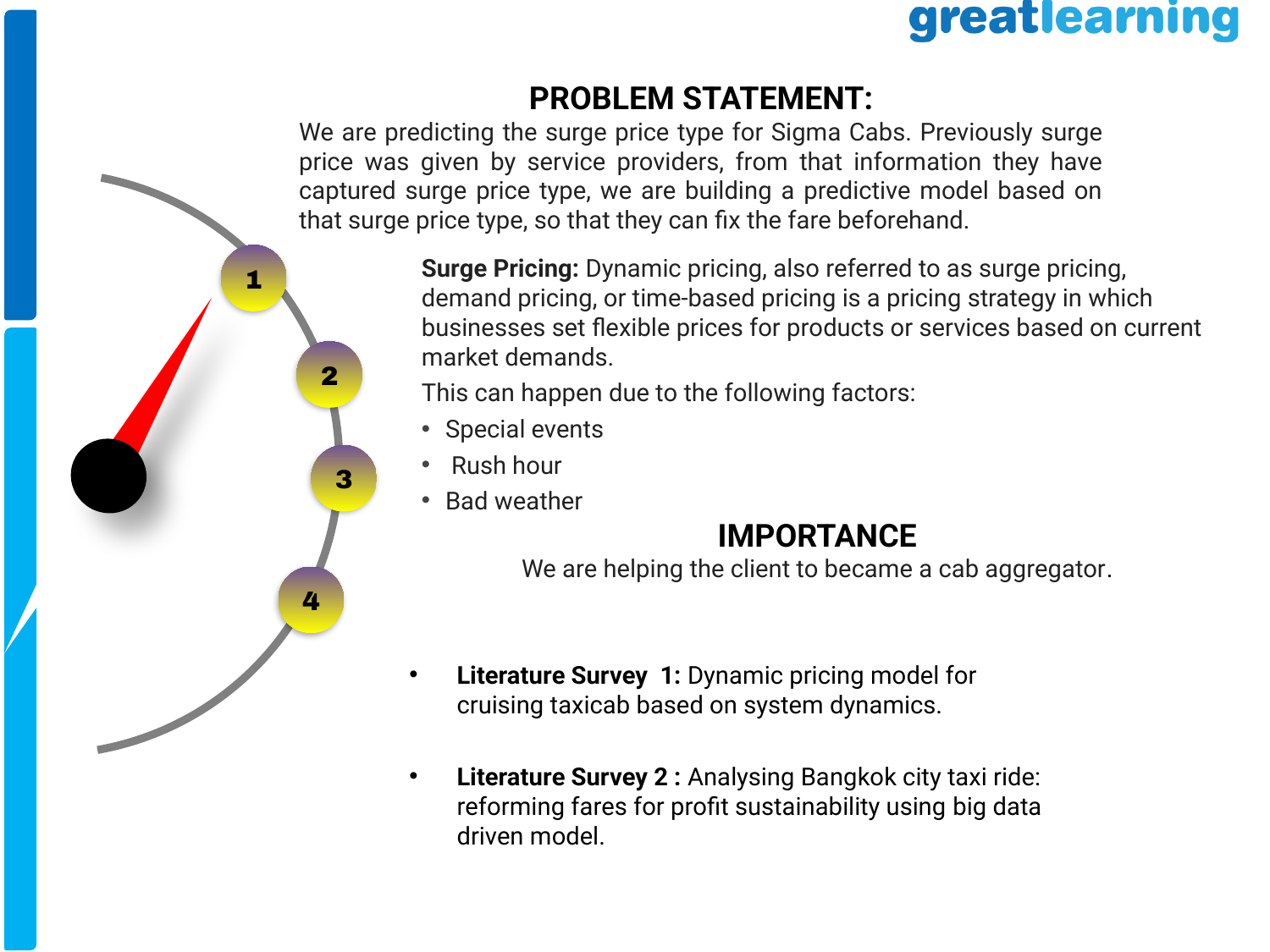

PROBLEM STATEMENT:
We are predicting the surge price type for Sigma Cabs. Previously surge price was given by service providers, from that information they have captured surge price type, we are building a predictive model based on that surge price type, so that they can fix the fare beforehand.

1

Surge Pricing: Dynamic pricing, also referred to as surge pricing, demand pricing, or time-based pricing is a pricing strategy in which businesses set flexible prices for products or services based on current market demands.
This can happen due to the following factors:
Special events
 Rush hour
Bad weather
Y INVOLVED
2
3
IMPORTANCE
We are helping the client to became a cab aggregator.

4
Literature Survey  1: Dynamic pricing model for cruising taxicab based on system dynamics.

Literature Survey 2 : Analysing Bangkok city taxi ride: reforming fares for profit sustainability using big data driven model.